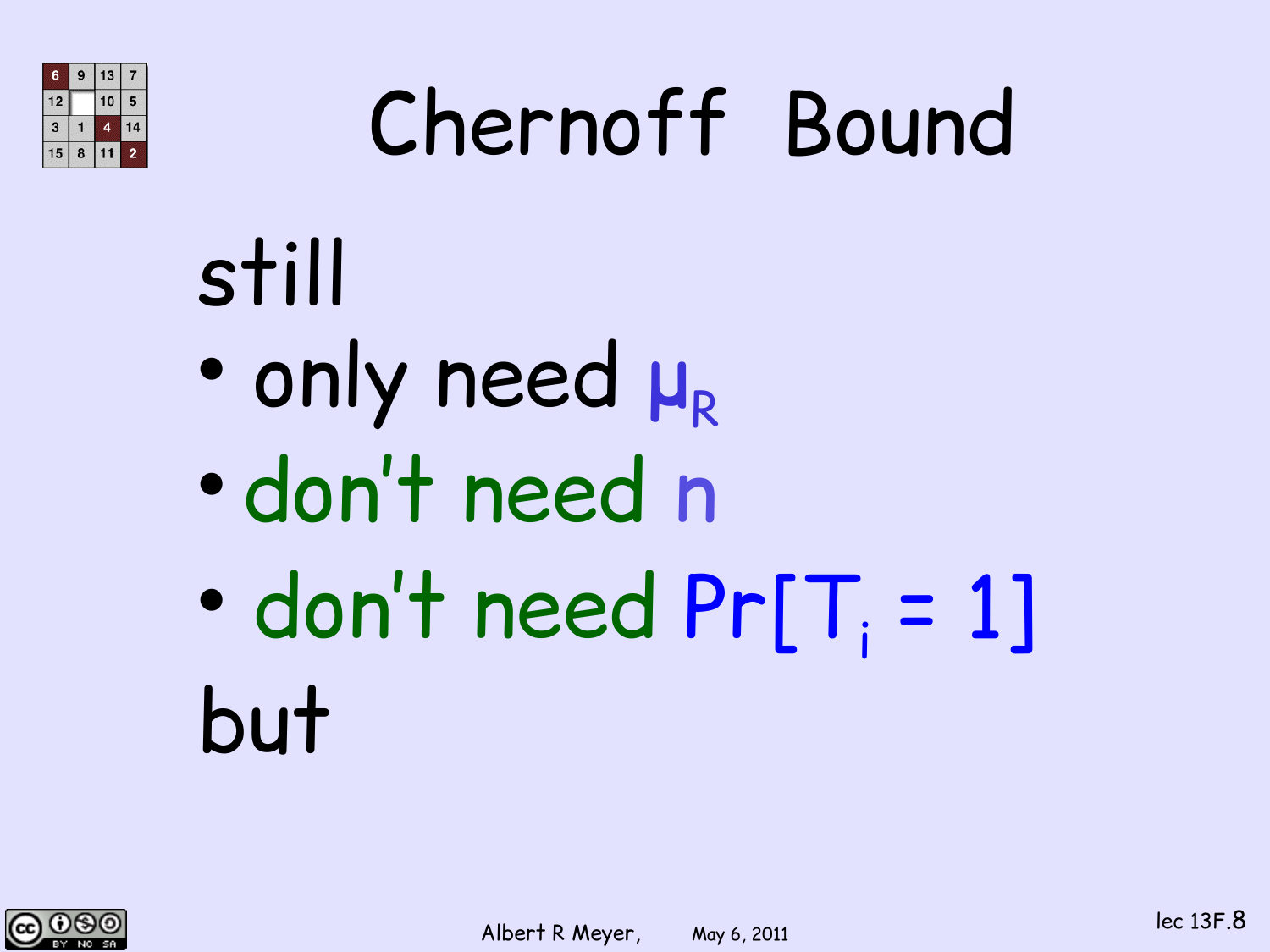

# Chernoff  Bound
still
 only need μR
 don’t need n
 don’t need Pr[Ti = 1]
but
lec 13F.8